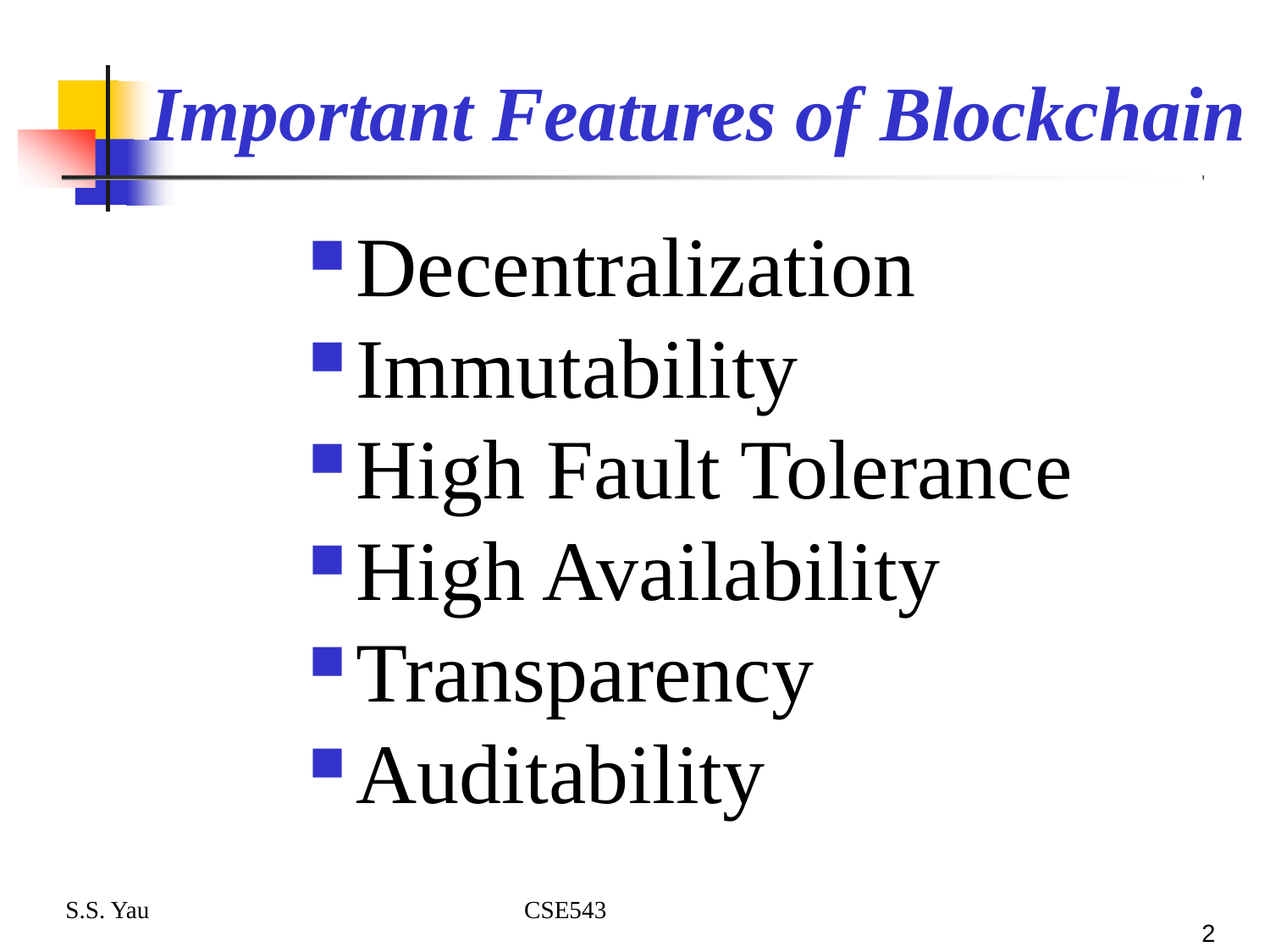

# Important Features of Blockchain
Decentralization
Immutability
High Fault Tolerance
High Availability
Transparency
Auditability

S.S. Yau                                                             CSE543
2